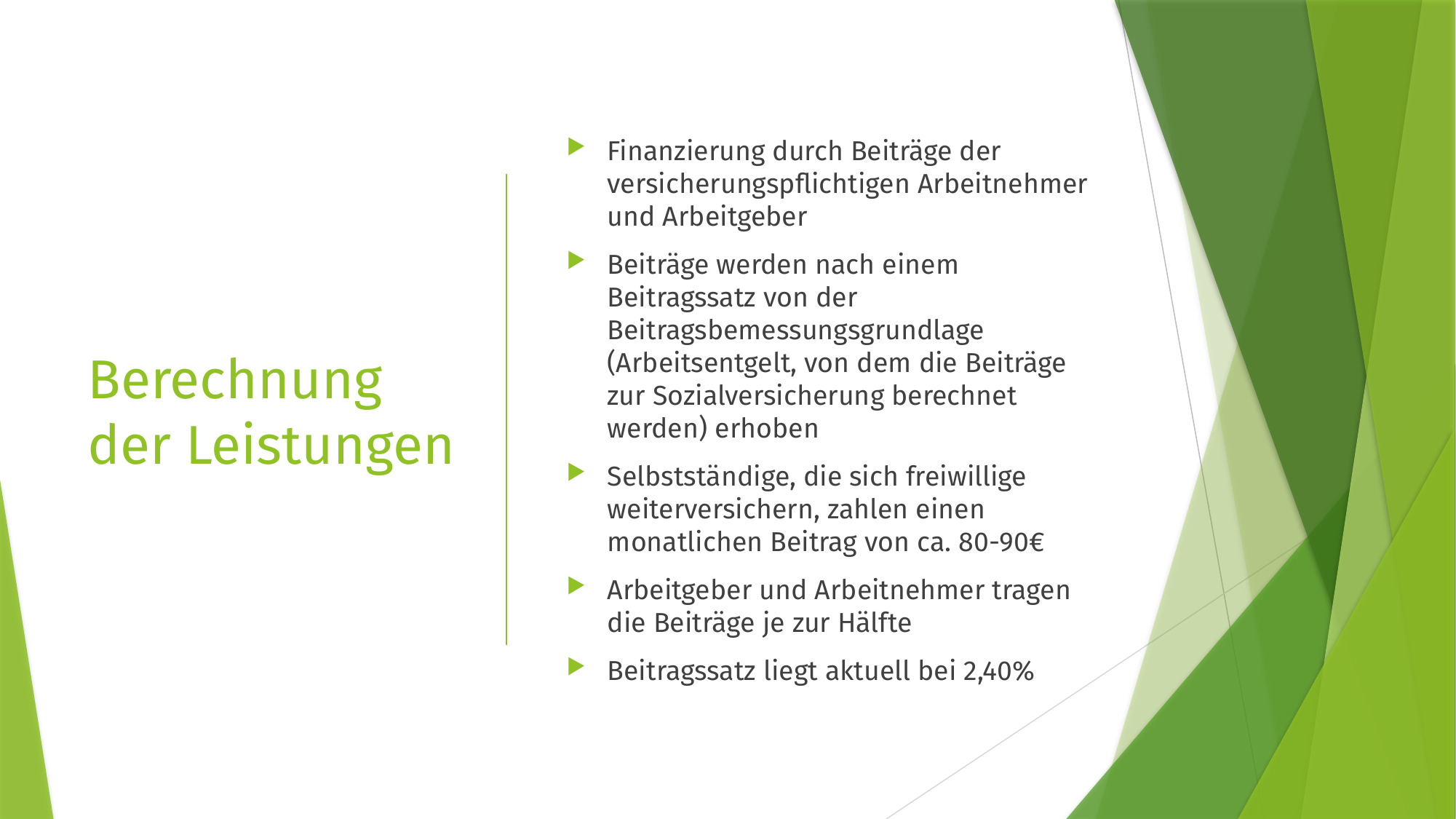

# Berechnung der Leistungen
Finanzierung durch Beiträge der versicherungspflichtigen Arbeitnehmer und Arbeitgeber
Beiträge werden nach einem Beitragssatz von der Beitragsbemessungsgrundlage (Arbeitsentgelt, von dem die Beiträge zur Sozialversicherung berechnet werden) erhoben
Selbstständige, die sich freiwillige weiterversichern, zahlen einen monatlichen Beitrag von ca. 80-90€
Arbeitgeber und Arbeitnehmer tragen die Beiträge je zur Hälfte
Beitragssatz liegt aktuell bei 2,40%